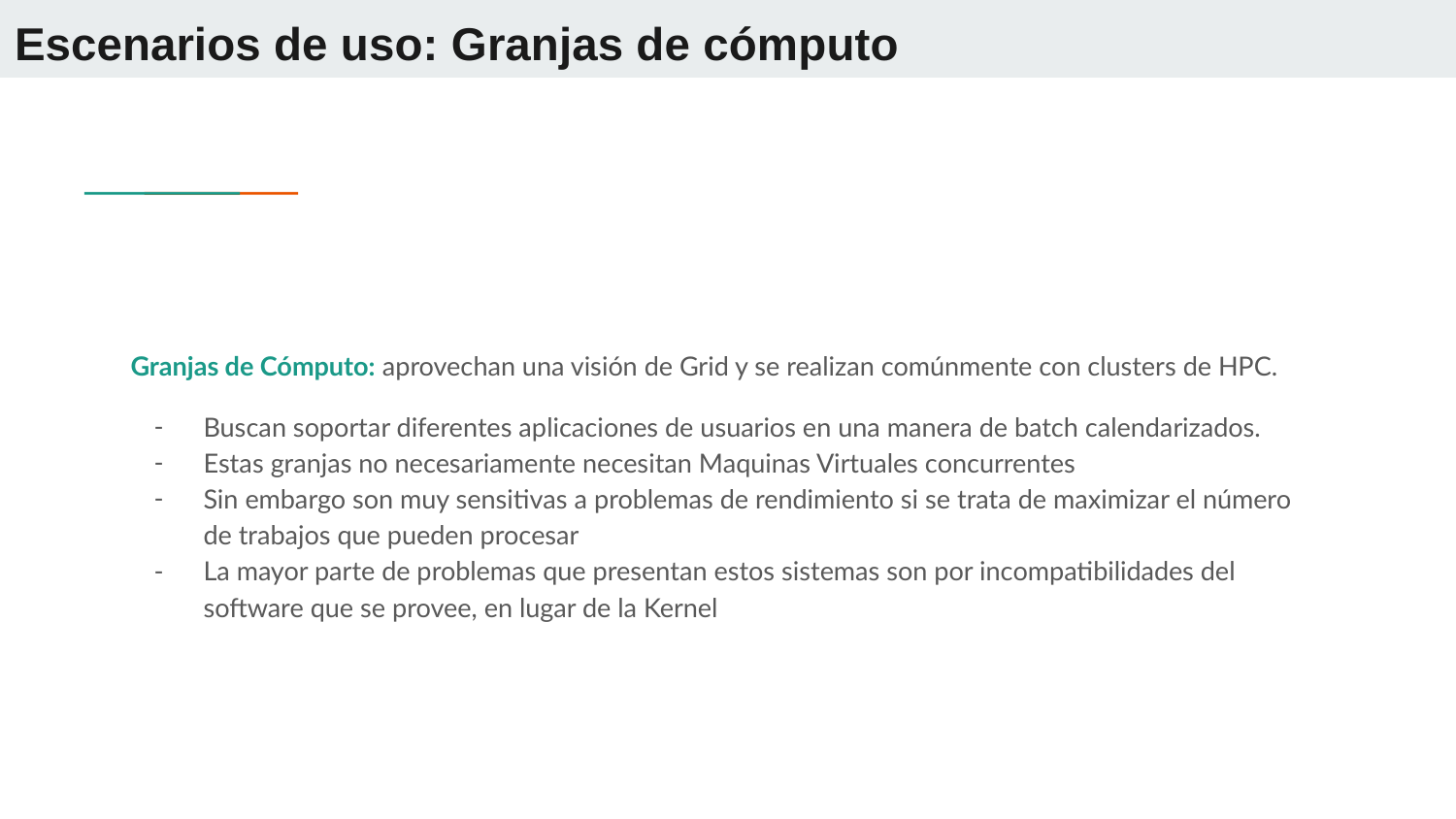

# Escenarios de uso: Granjas de cómputo
Granjas de Cómputo: aprovechan una visión de Grid y se realizan comúnmente con clusters de HPC.
Buscan soportar diferentes aplicaciones de usuarios en una manera de batch calendarizados.
Estas granjas no necesariamente necesitan Maquinas Virtuales concurrentes
Sin embargo son muy sensitivas a problemas de rendimiento si se trata de maximizar el número de trabajos que pueden procesar
La mayor parte de problemas que presentan estos sistemas son por incompatibilidades del software que se provee, en lugar de la Kernel